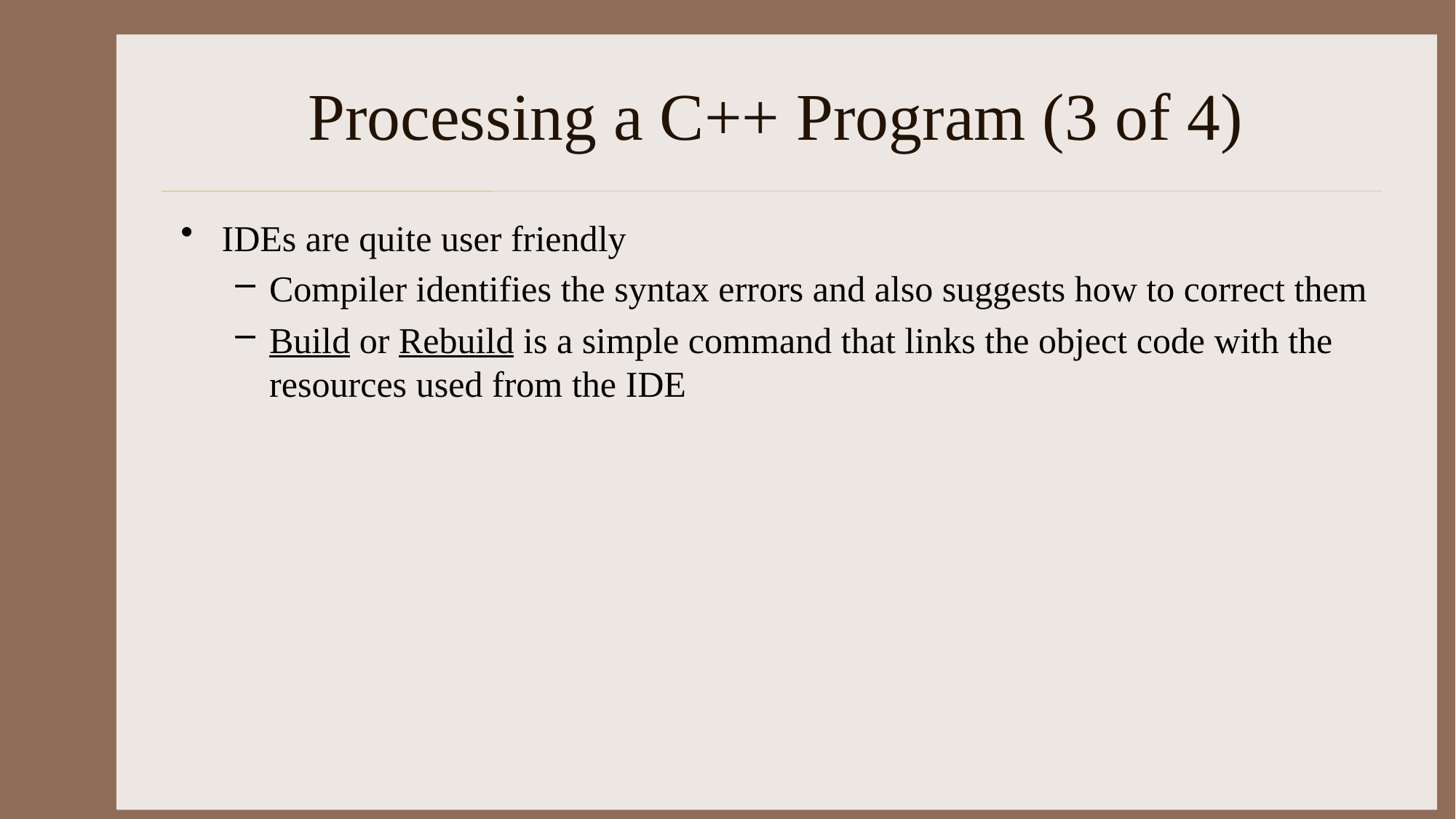

# Processing a C++ Program (3 of 4)
IDEs are quite user friendly
Compiler identifies the syntax errors and also suggests how to correct them
Build or Rebuild is a simple command that links the object code with the resources used from the IDE